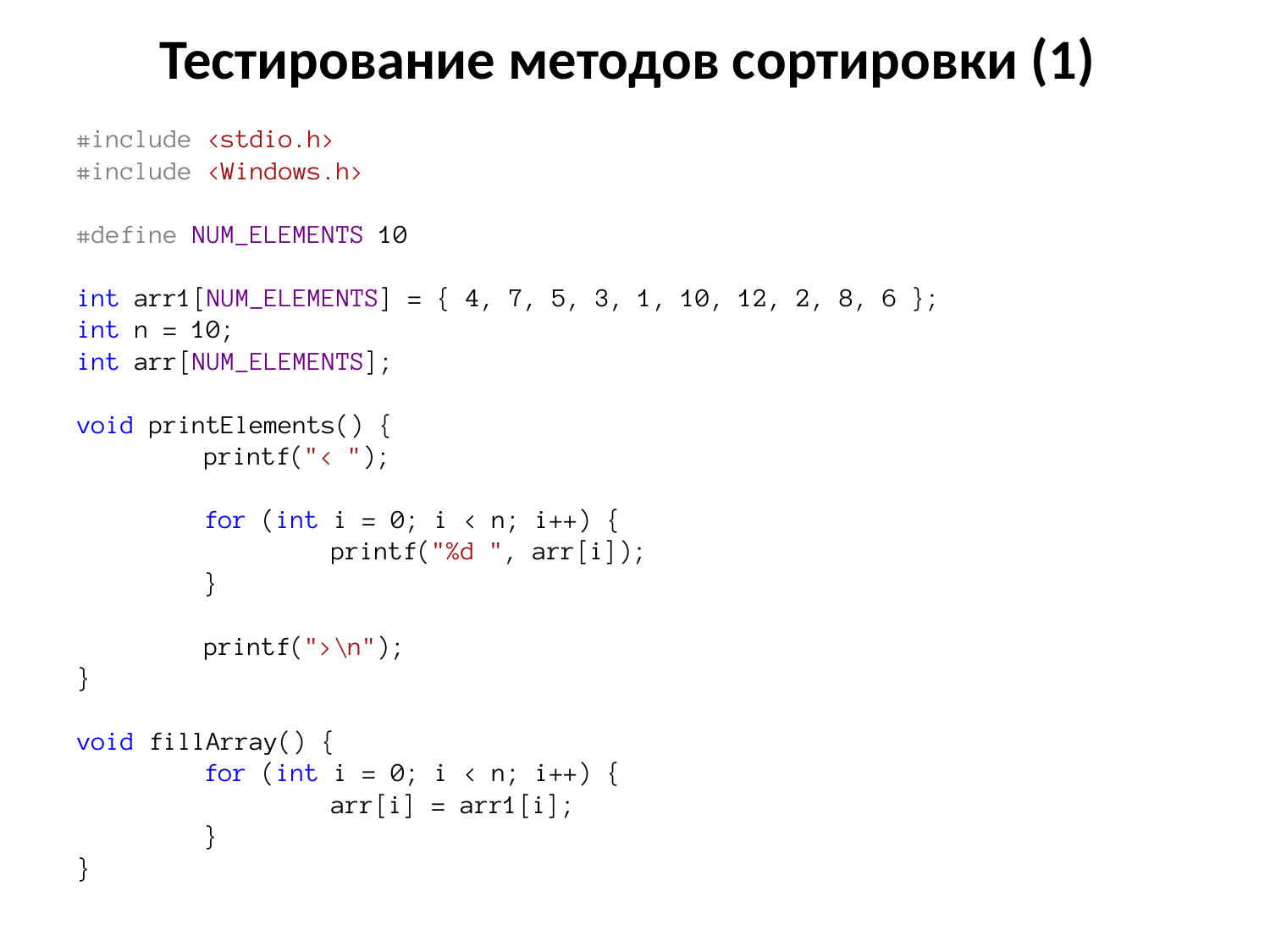

# Тестирование методов сортировки (1)
#include <stdio.h>
#include <Windows.h>

#define NUM_ELEMENTS 10

int arr1[NUM_ELEMENTS] = { 4, 7, 5, 3, 1, 10, 12, 2, 8, 6 };
int n = 10;
int arr[NUM_ELEMENTS];

void printElements() {
	printf("< ");

	for (int i = 0; i < n; i++) {
		printf("%d ", arr[i]);
	}

	printf(">\n");
}

void fillArray() {
	for (int i = 0; i < n; i++) {
		arr[i] = arr1[i];
	}
}